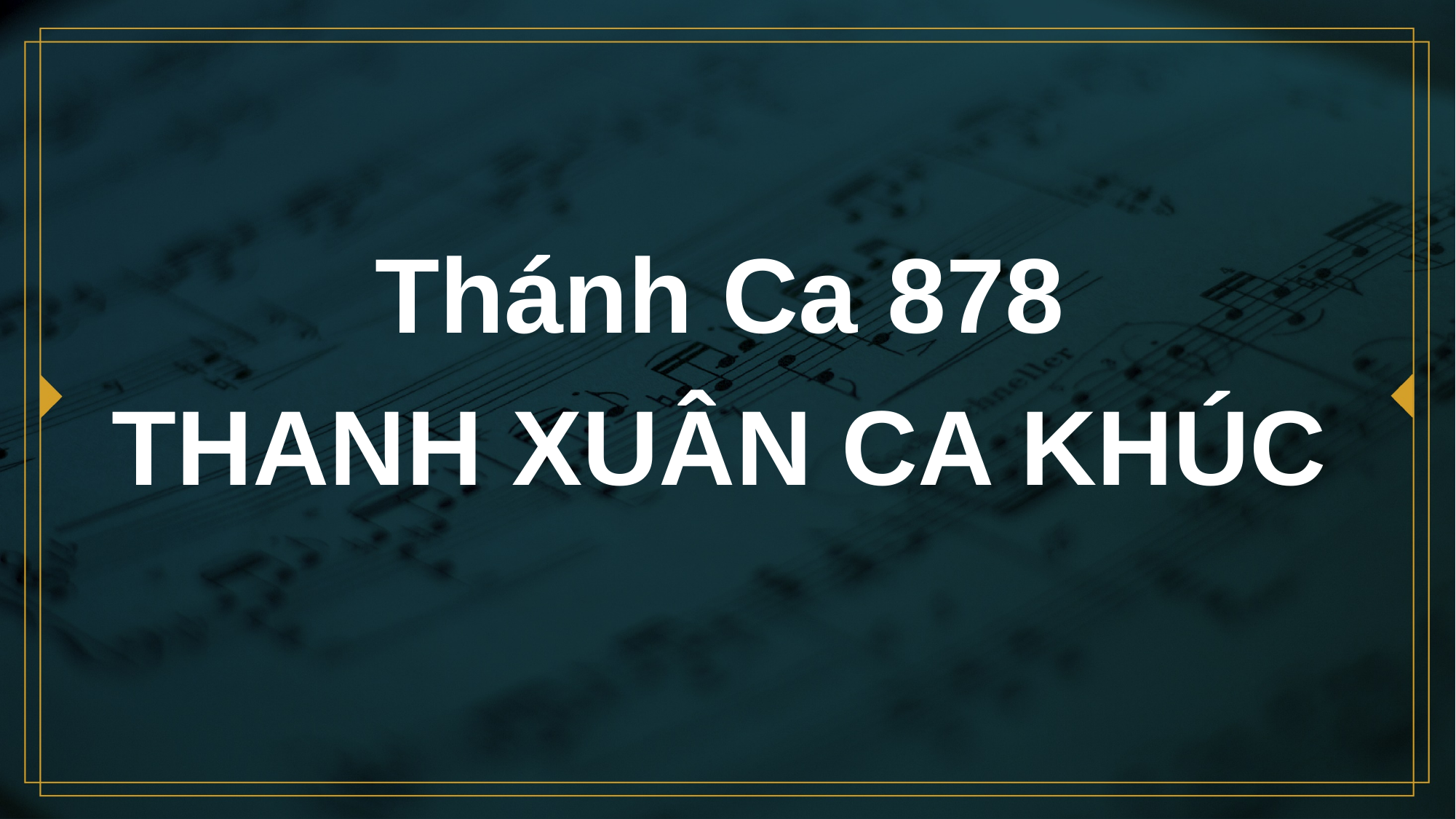

# Thánh Ca 878 THANH XUÂN CA KHÚC